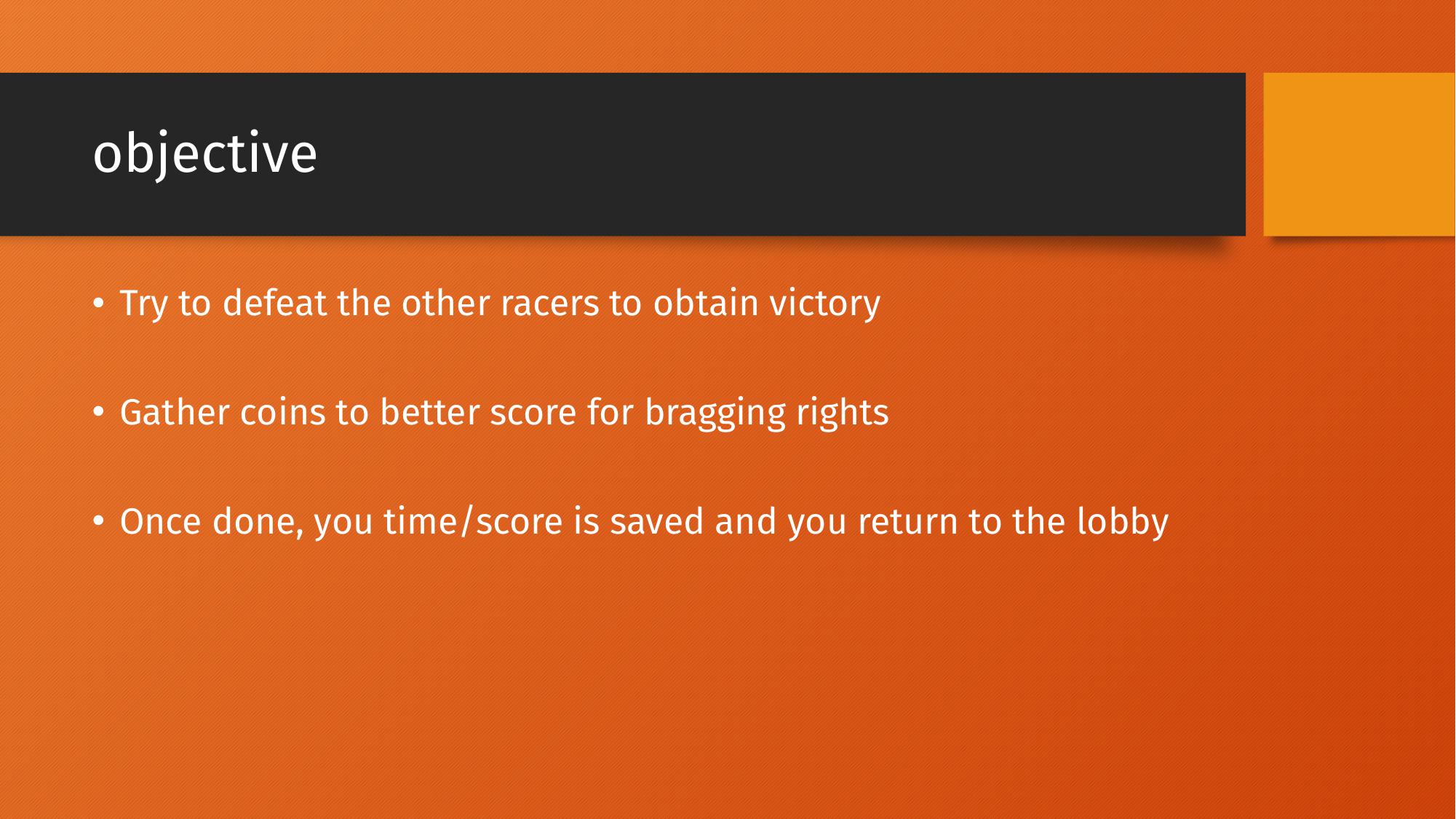

# objective
Try to defeat the other racers to obtain victory

Gather coins to better score for bragging rights

Once done, you time/score is saved and you return to the lobby